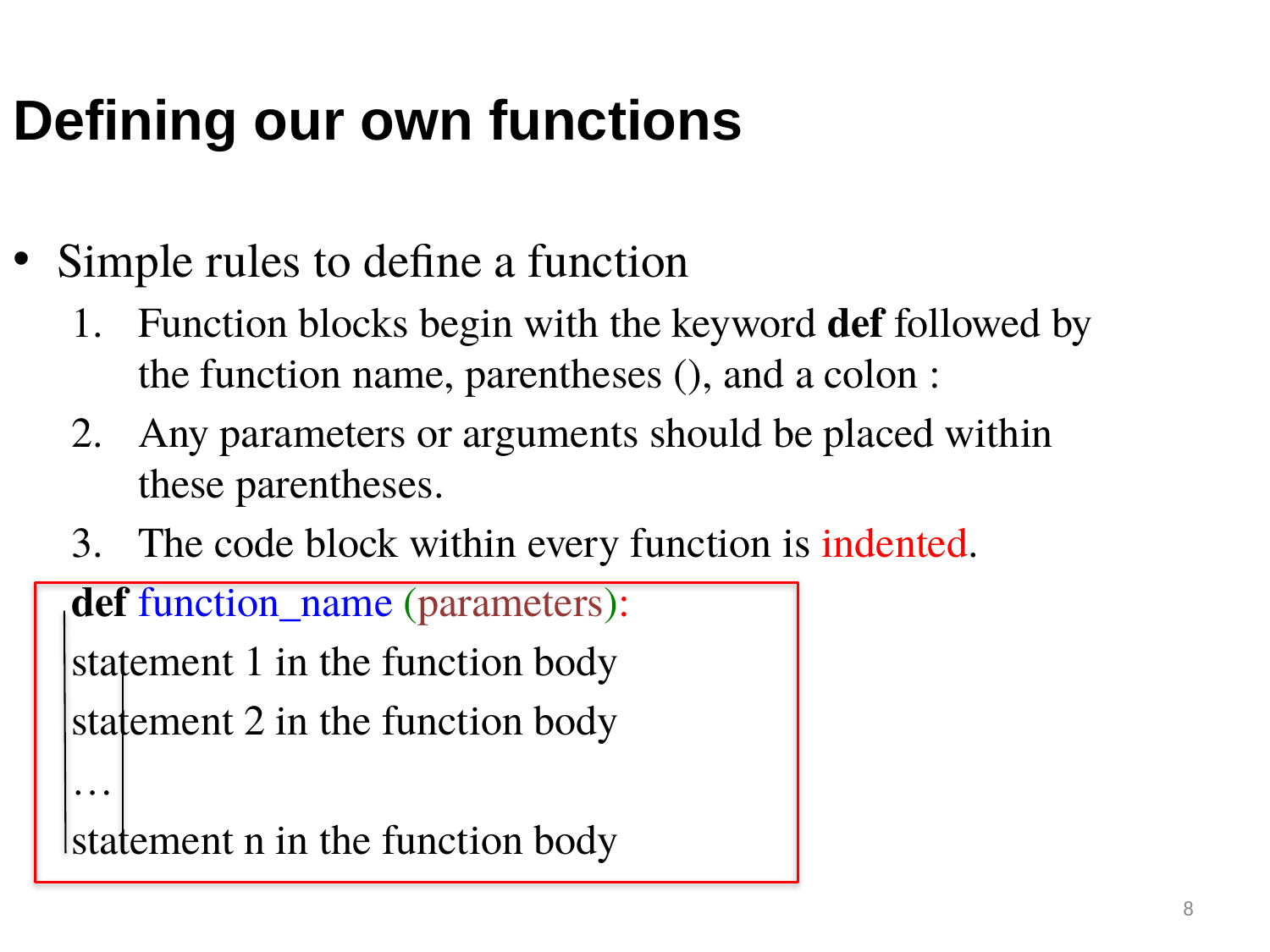

Defining our own functions
Simple rules to define a function
Function blocks begin with the keyword def followed by the function name, parentheses (), and a colon :
Any parameters or arguments should be placed within these parentheses.
The code block within every function is indented.
def function_name (parameters):
	statement 1 in the function body
	statement 2 in the function body
	…
	statement n in the function body

8